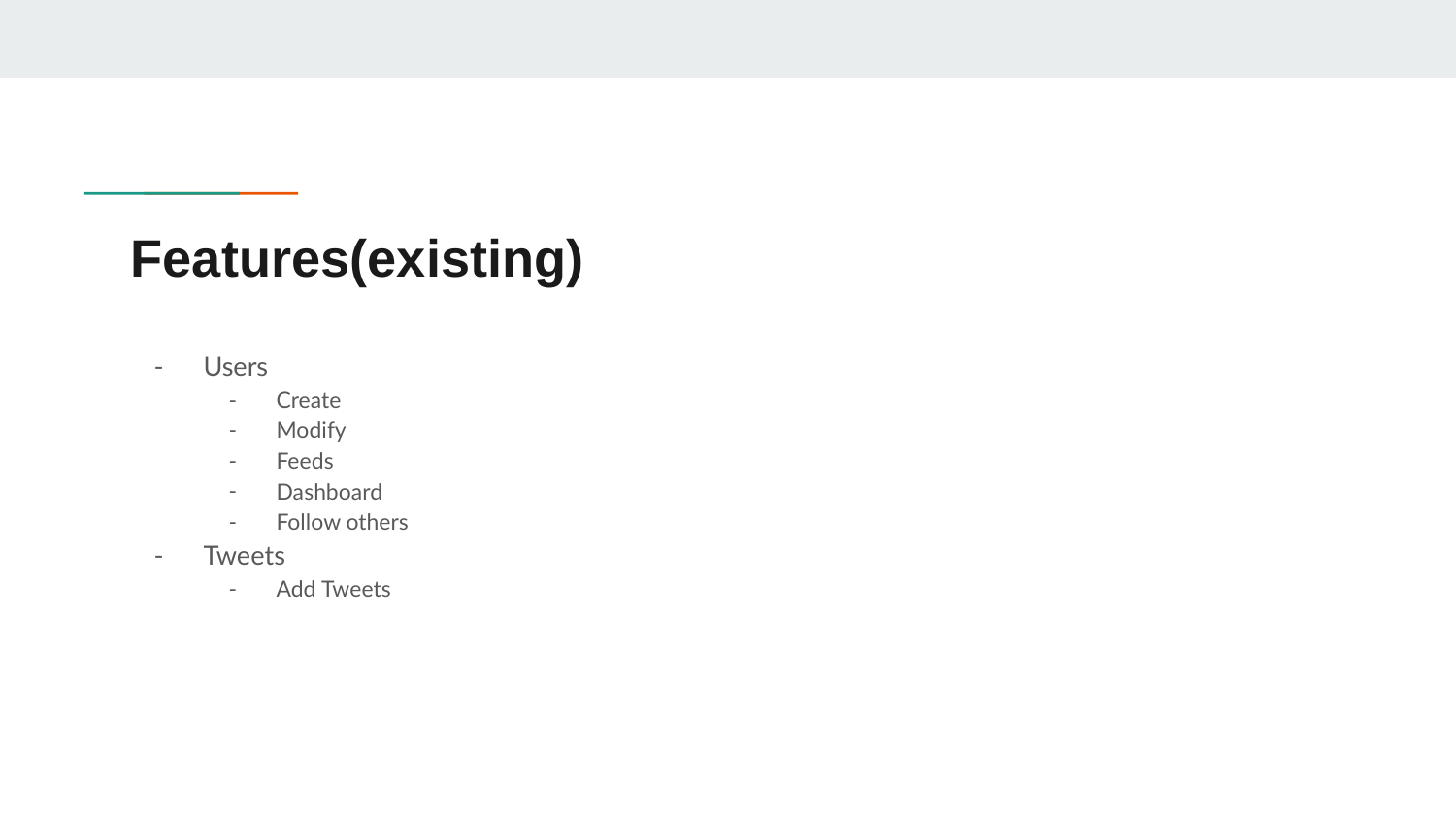

# Features(existing)
Users
Create
Modify
Feeds
Dashboard
Follow others
Tweets
Add Tweets